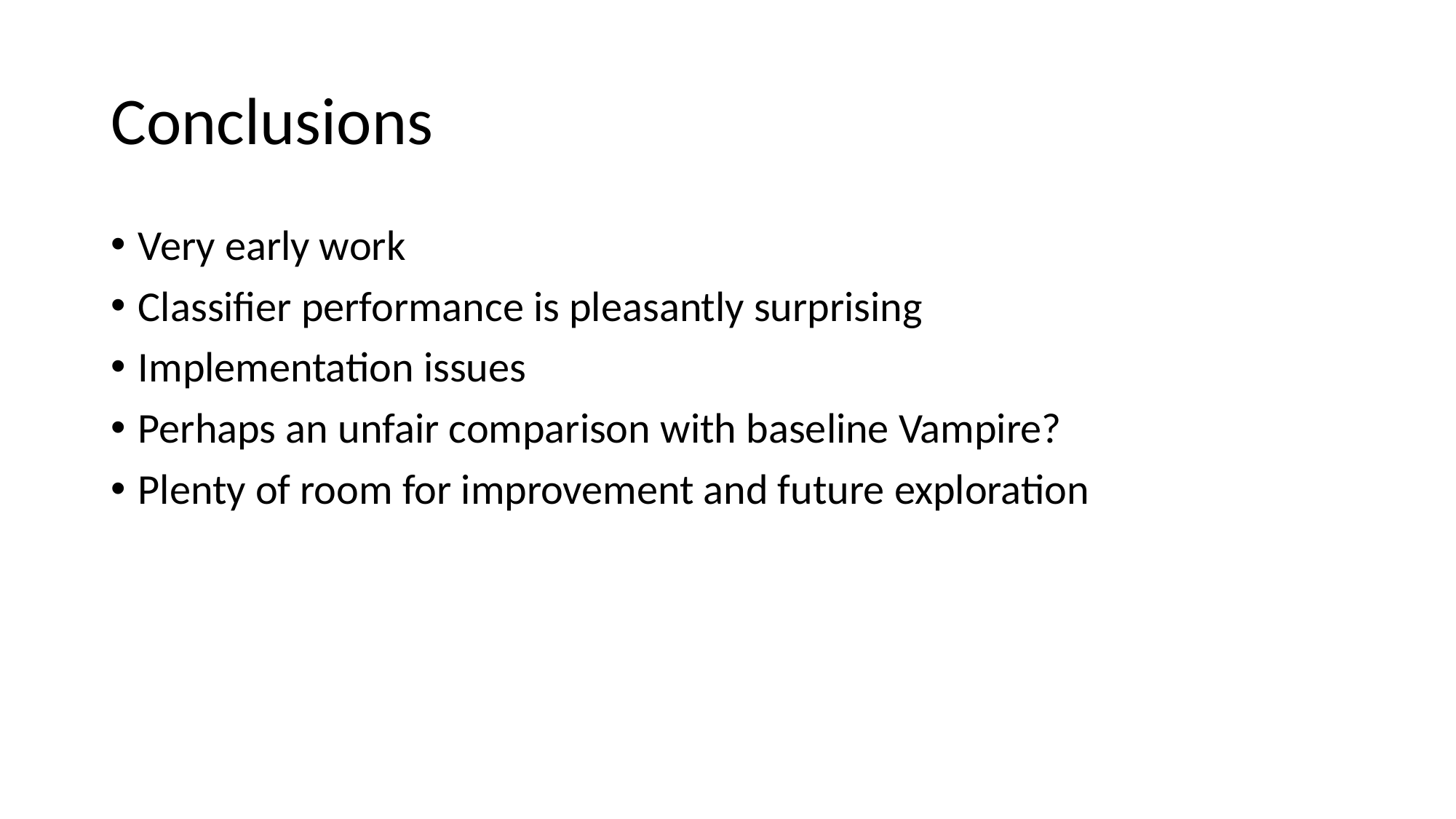

# Conclusions
Very early work
Classifier performance is pleasantly surprising
Implementation issues
Perhaps an unfair comparison with baseline Vampire?
Plenty of room for improvement and future exploration